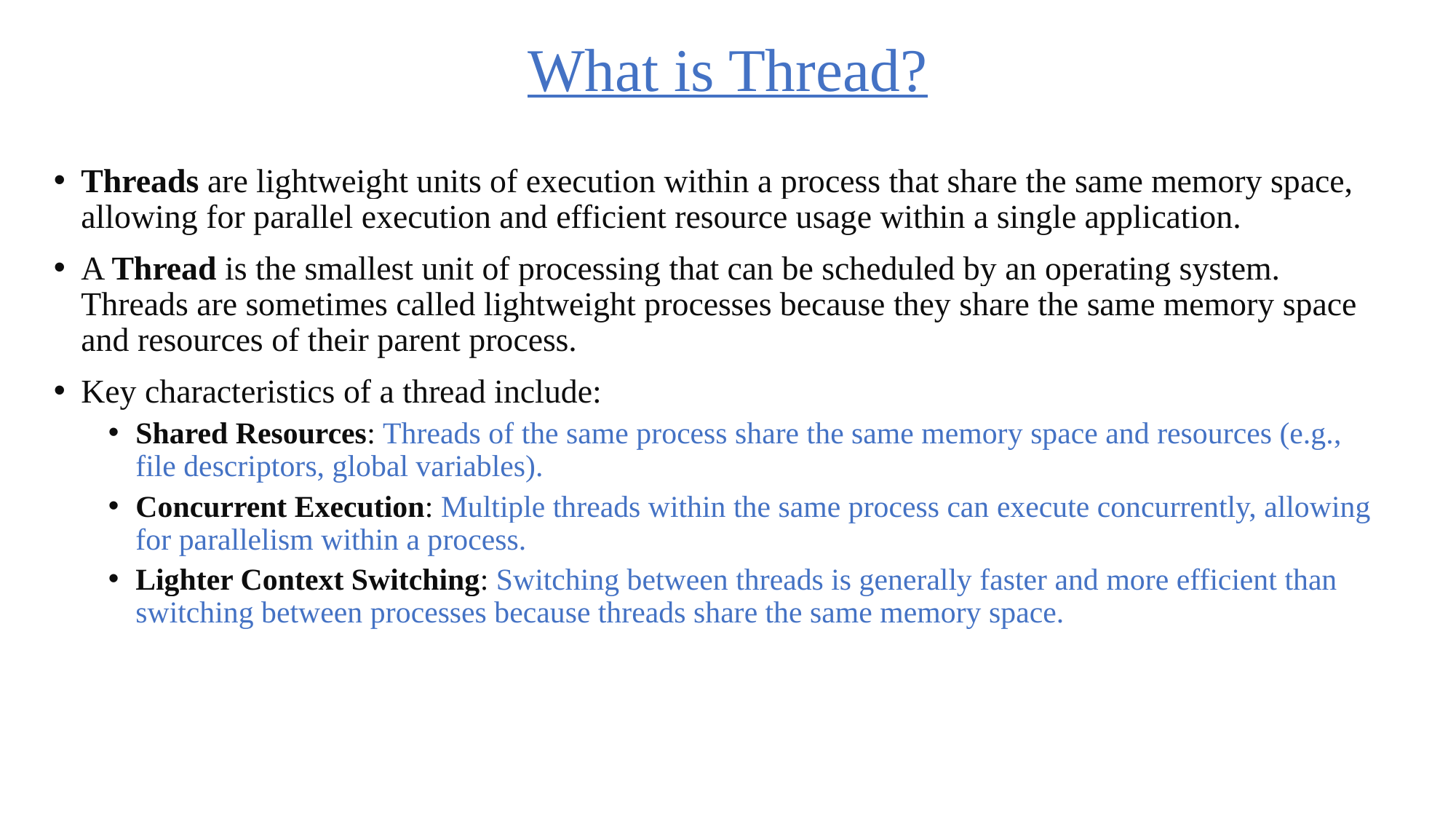

# What is Thread?
Threads are lightweight units of execution within a process that share the same memory space, allowing for parallel execution and efficient resource usage within a single application.
A Thread is the smallest unit of processing that can be scheduled by an operating system. Threads are sometimes called lightweight processes because they share the same memory space and resources of their parent process.
Key characteristics of a thread include:
Shared Resources: Threads of the same process share the same memory space and resources (e.g., file descriptors, global variables).
Concurrent Execution: Multiple threads within the same process can execute concurrently, allowing for parallelism within a process.
Lighter Context Switching: Switching between threads is generally faster and more efficient than switching between processes because threads share the same memory space.